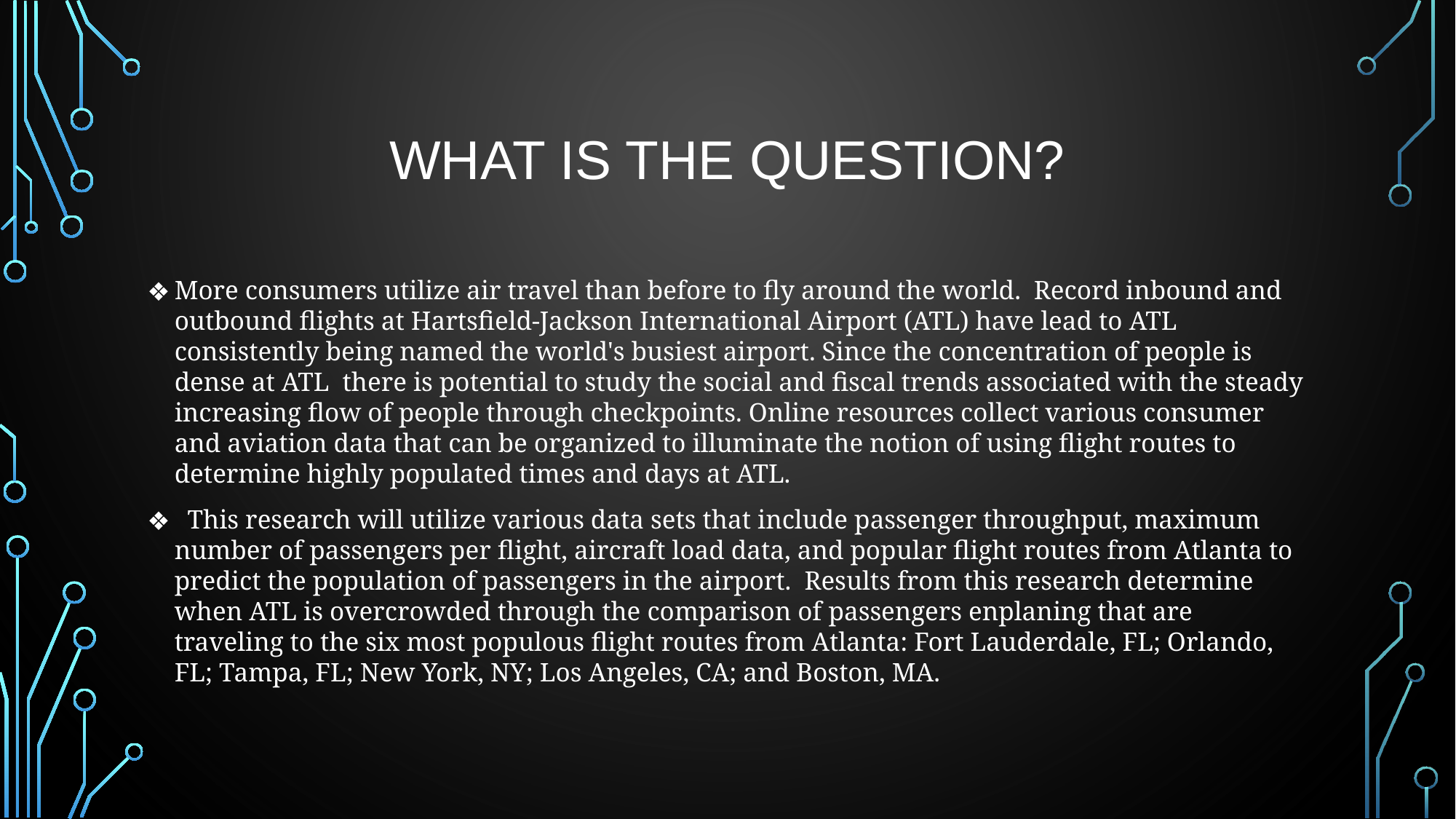

# WHAT IS THE QUESTION?
More consumers utilize air travel than before to fly around the world.  Record inbound and outbound flights at Hartsfield-Jackson International Airport (ATL) have lead to ATL consistently being named the world's busiest airport. Since the concentration of people is dense at ATL  there is potential to study the social and fiscal trends associated with the steady increasing flow of people through checkpoints. Online resources collect various consumer and aviation data that can be organized to illuminate the notion of using flight routes to determine highly populated times and days at ATL.
  This research will utilize various data sets that include passenger throughput, maximum number of passengers per flight, aircraft load data, and popular flight routes from Atlanta to predict the population of passengers in the airport.  Results from this research determine when ATL is overcrowded through the comparison of passengers enplaning that are traveling to the six most populous flight routes from Atlanta: Fort Lauderdale, FL; Orlando, FL; Tampa, FL; New York, NY; Los Angeles, CA; and Boston, MA.